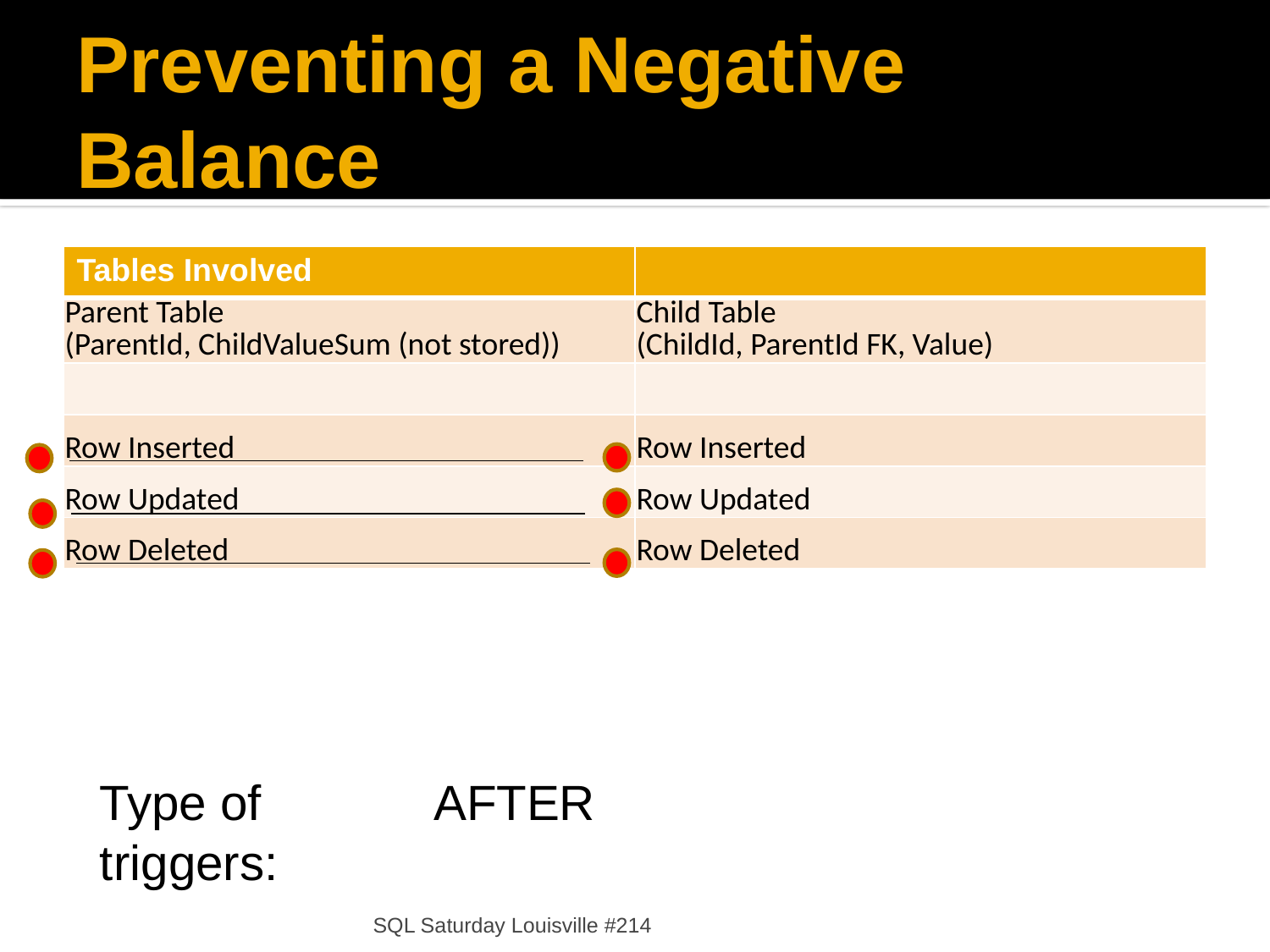

# Preventing a Negative Balance
| Tables Involved |  |
| --- | --- |
| Parent Table (ParentId, ChildValueSum (not stored)) | Child Table (ChildId, ParentId FK, Value) |
|  |  |
| Row Inserted | Row Inserted |
| Row Updated | Row Updated |
| Row Deleted | Row Deleted |

Type of triggers:
AFTER
SQL Saturday Louisville #214